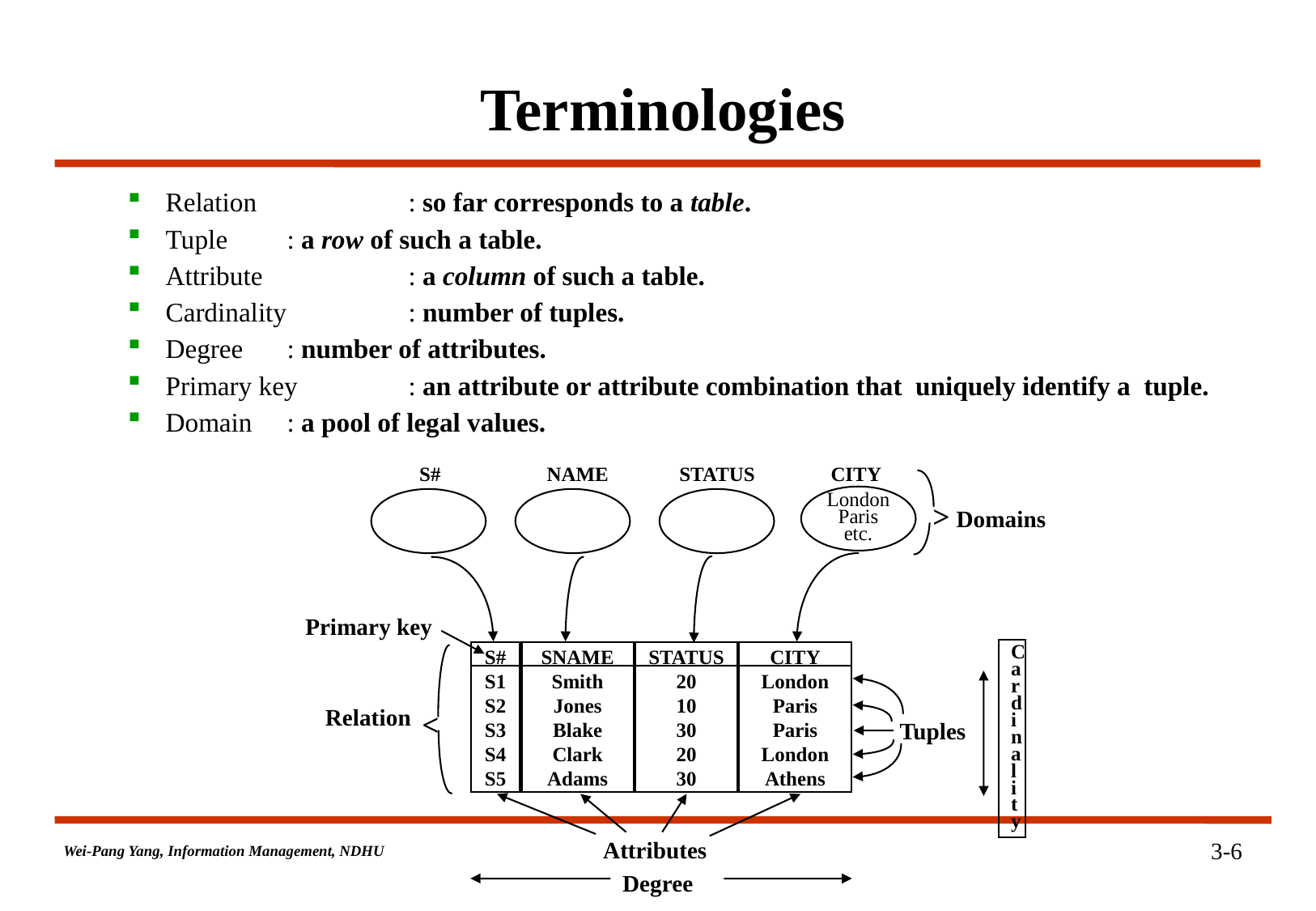

# Terminologies
Relation      	: so far corresponds to a table.
Tuple    	: a row of such a table.
Attribute    	: a column of such a table.
Cardinality 	: number of tuples.
Degree     	: number of attributes.
Primary key	: an attribute or attribute combination that  uniquely identify a  tuple.
Domain 	: a pool of legal values.
S#                     NAME              STATUS               CITY

>

London
Paris
etc.

Domains

Primary key

Cardinality
S#
S1
S2
S3
S4
S5
SNAME
Smith
Jones
Blake
Clark
Adams
STATUS
20
10
30
20
30
CITY
London
Paris
Paris
London
Athens

<

Relation

Tuples

Attributes

Degree